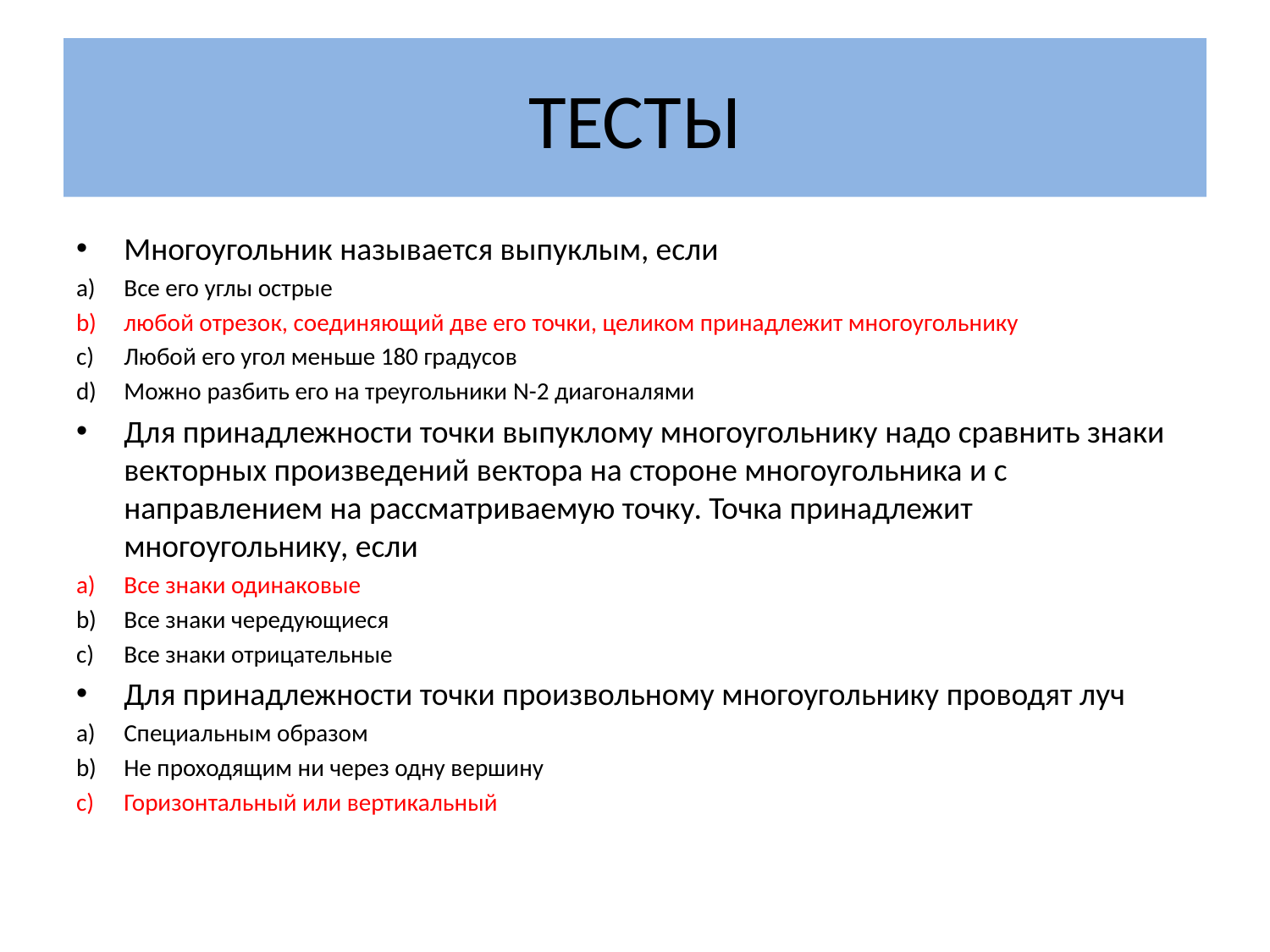

# ТЕСТЫ
Многоугольник называется выпуклым, если
Все его углы острые
любой отрезок, соединяющий две его точки, целиком принадлежит многоугольнику
Любой его угол меньше 180 градусов
Можно разбить его на треугольники N-2 диагоналями
Для принадлежности точки выпуклому многоугольнику надо сравнить знаки векторных произведений вектора на стороне многоугольника и с направлением на рассматриваемую точку. Точка принадлежит многоугольнику, если
Все знаки одинаковые
Все знаки чередующиеся
Все знаки отрицательные
Для принадлежности точки произвольному многоугольнику проводят луч
Специальным образом
Не проходящим ни через одну вершину
Горизонтальный или вертикальный